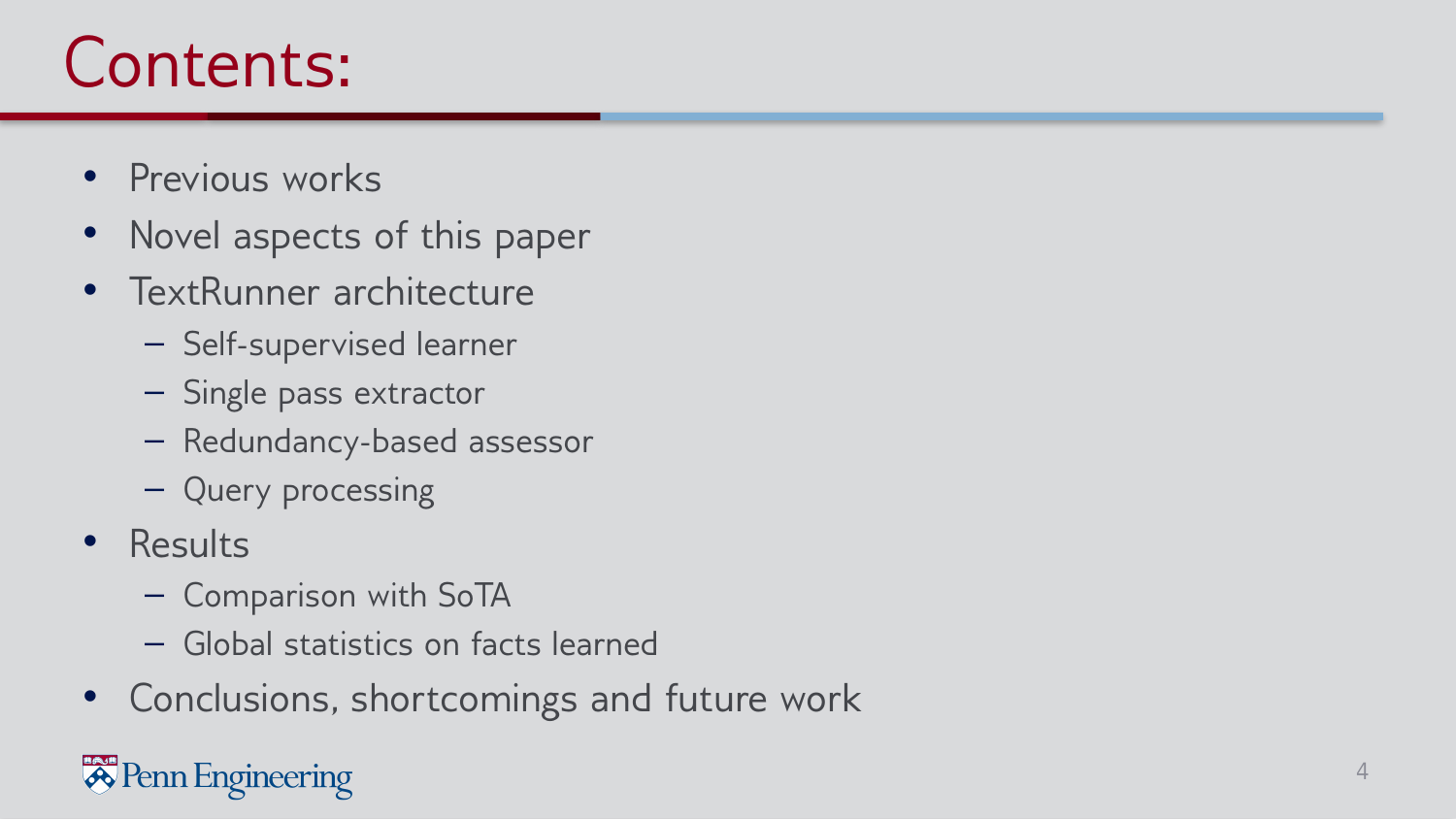

# Contents:
Previous works
Novel aspects of this paper
TextRunner architecture
Self-supervised learner
Single pass extractor
Redundancy-based assessor
Query processing
Results
Comparison with SoTA
Global statistics on facts learned
Conclusions, shortcomings and future work

4